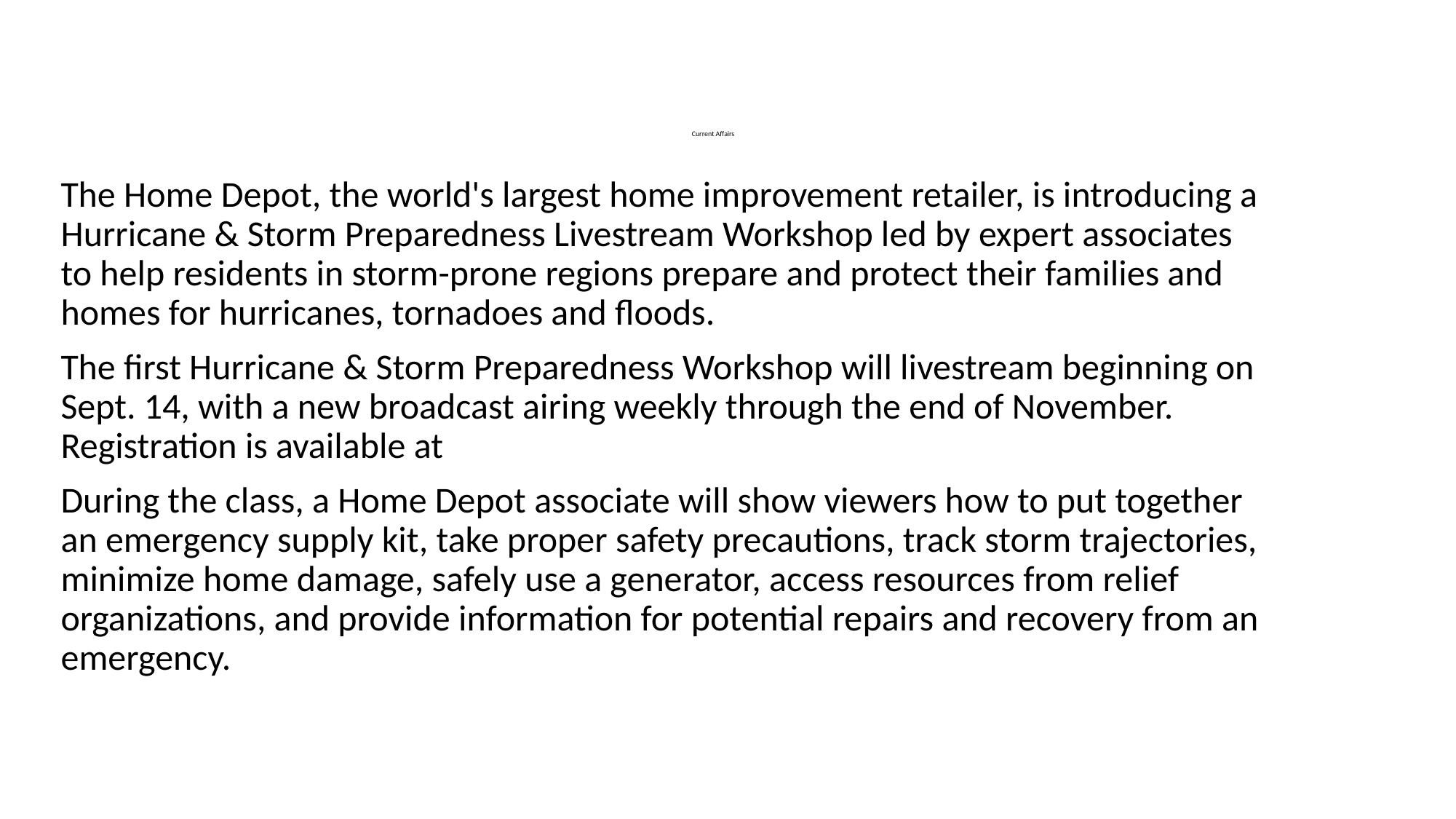

# Current Affairs
The Home Depot, the world's largest home improvement retailer, is introducing a Hurricane & Storm Preparedness Livestream Workshop led by expert associates to help residents in storm-prone regions prepare and protect their families and homes for hurricanes, tornadoes and floods.
The first Hurricane & Storm Preparedness Workshop will livestream beginning on Sept. 14, with a new broadcast airing weekly through the end of November. Registration is available at
During the class, a Home Depot associate will show viewers how to put together an emergency supply kit, take proper safety precautions, track storm trajectories, minimize home damage, safely use a generator, access resources from relief organizations, and provide information for potential repairs and recovery from an emergency.